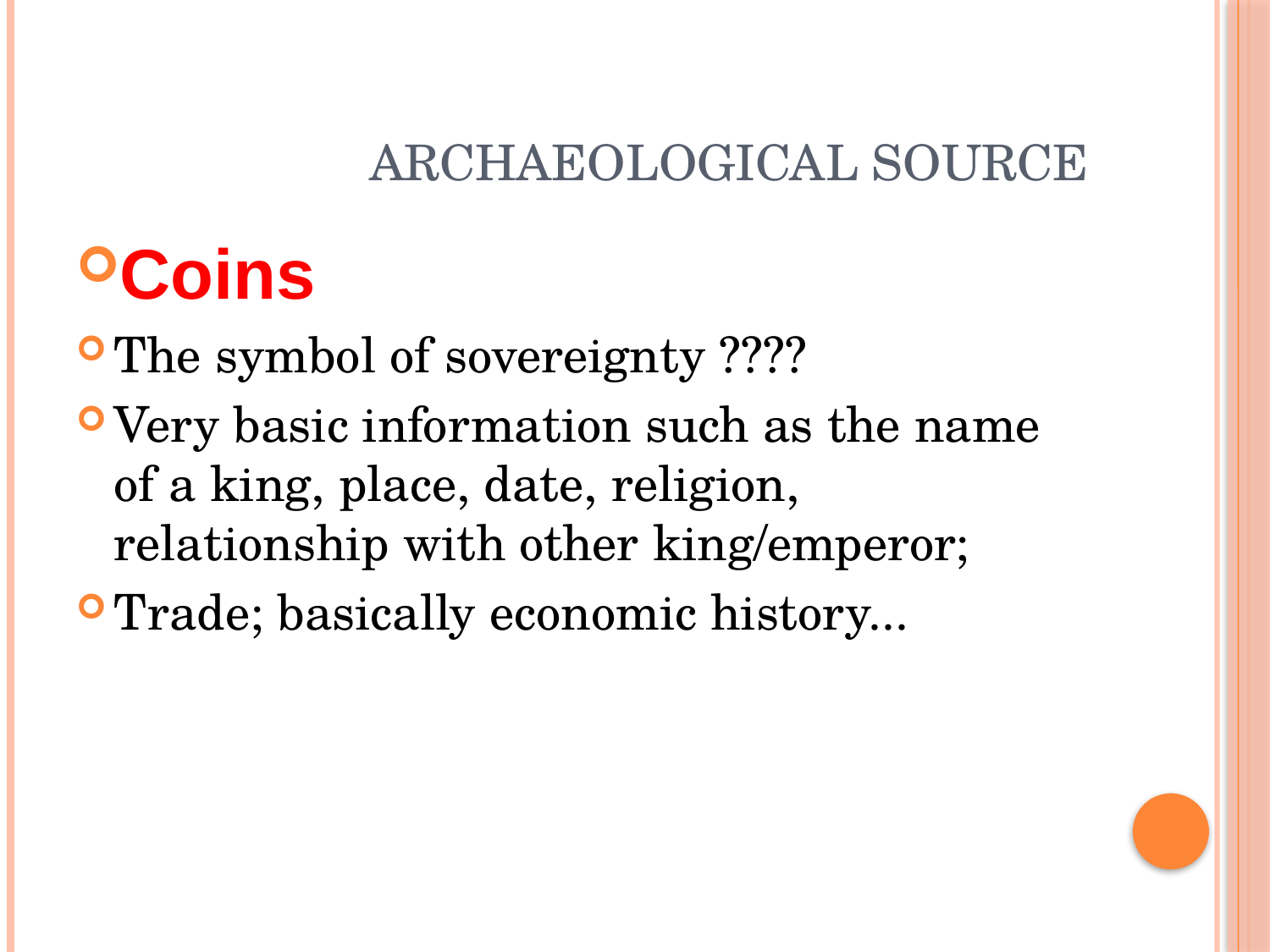

# Archaeological source
Coins
The symbol of sovereignty ????
Very basic information such as the name of a king, place, date, religion, relationship with other king/emperor;
Trade; basically economic history...